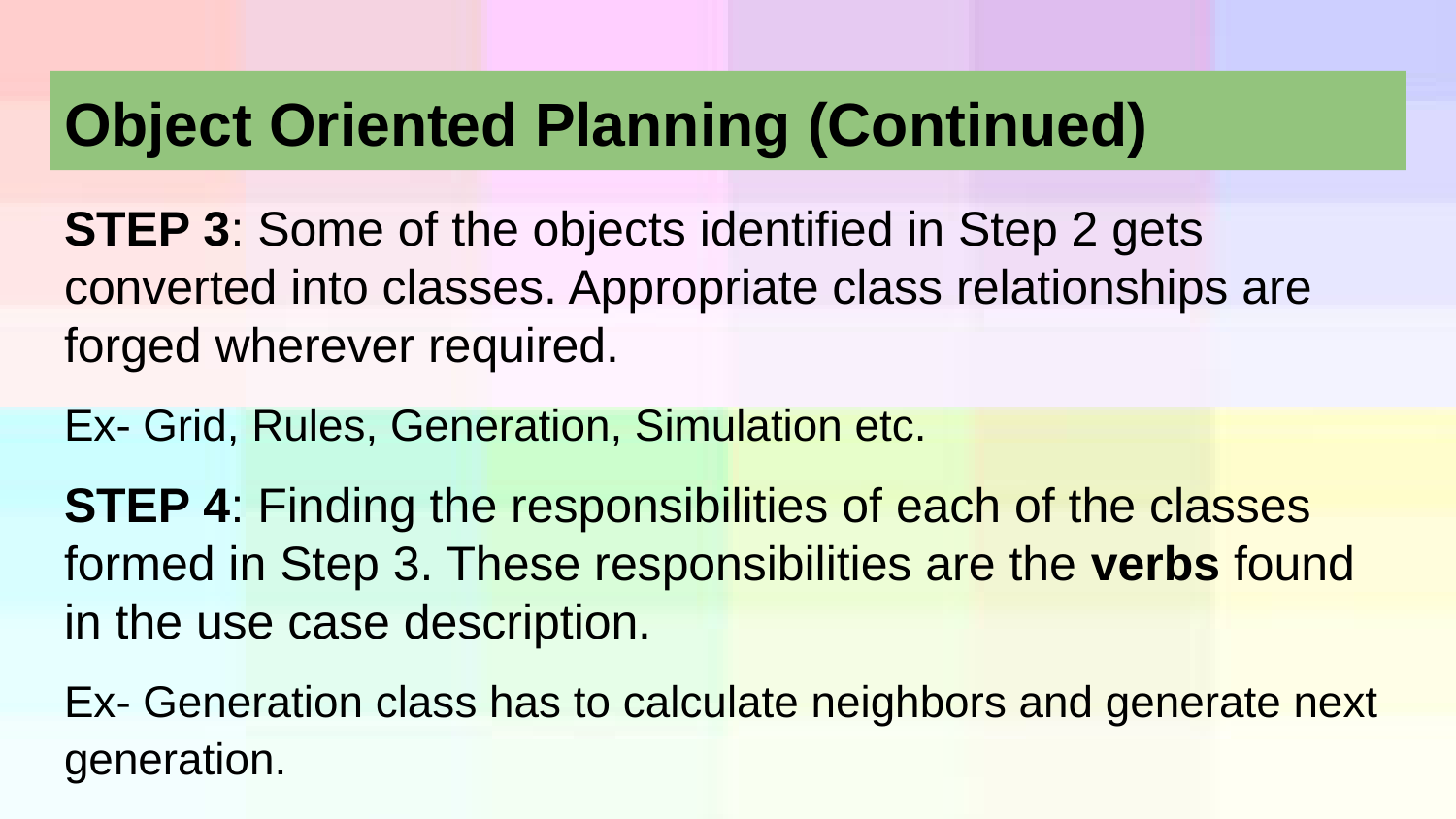

# Object Oriented Planning (Continued)
STEP 3: Some of the objects identified in Step 2 gets converted into classes. Appropriate class relationships are forged wherever required.
Ex- Grid, Rules, Generation, Simulation etc.
STEP 4: Finding the responsibilities of each of the classes formed in Step 3. These responsibilities are the verbs found in the use case description.
Ex- Generation class has to calculate neighbors and generate next generation.